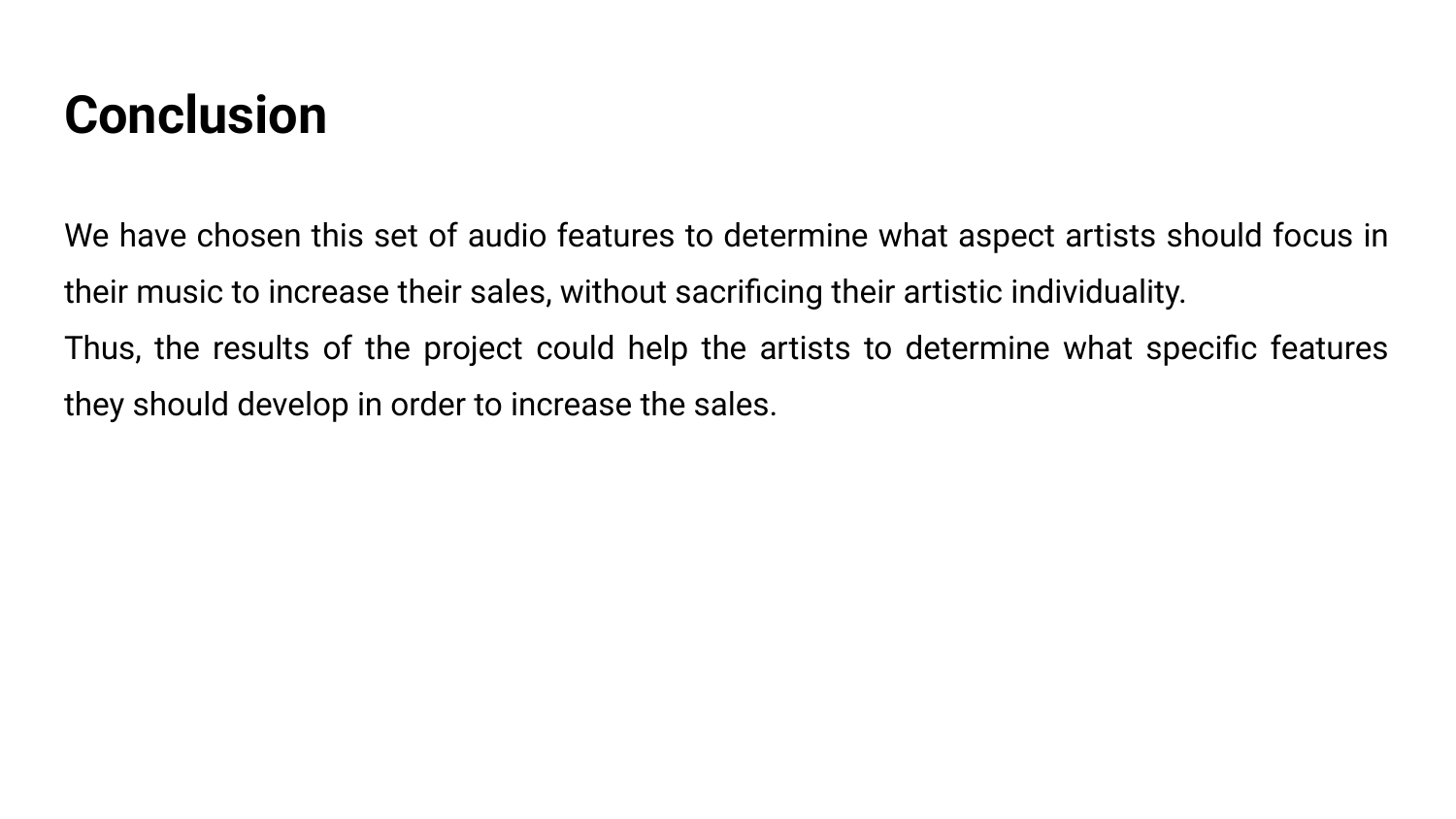

# Conclusion
We have chosen this set of audio features to determine what aspect artists should focus in their music to increase their sales, without sacrificing their artistic individuality.
Thus, the results of the project could help the artists to determine what specific features they should develop in order to increase the sales.